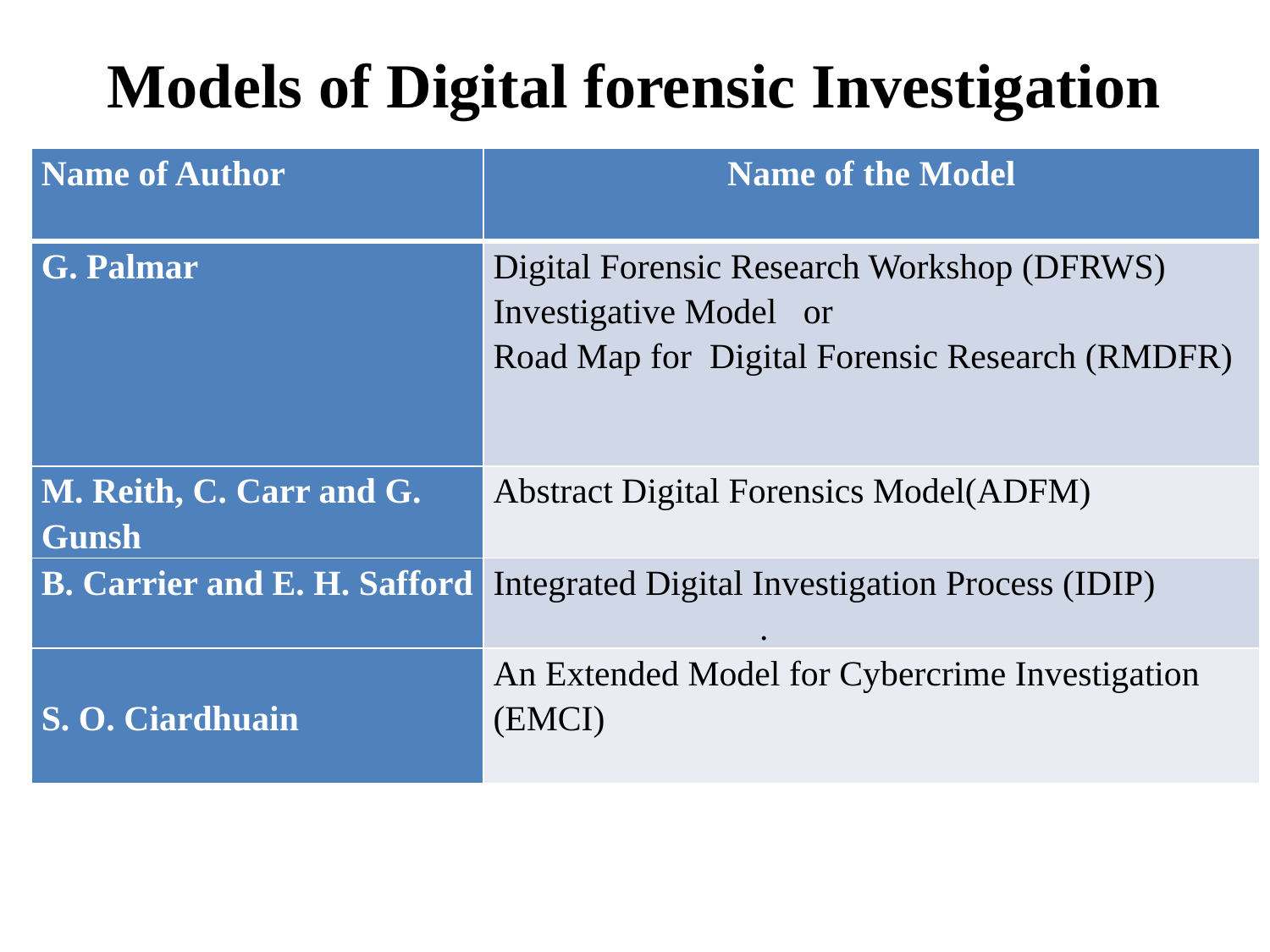

# Models of Digital forensic Investigation
| Name of Author | Name of the Model |
| --- | --- |
| G. Palmar | Digital Forensic Research Workshop (DFRWS) Investigative Model or Road Map for Digital Forensic Research (RMDFR) |
| M. Reith, C. Carr and G. Gunsh | Abstract Digital Forensics Model(ADFM) |
| B. Carrier and E. H. Safford | Integrated Digital Investigation Process (IDIP) . |
| S. O. Ciardhuain | An Extended Model for Cybercrime Investigation (EMCI) |